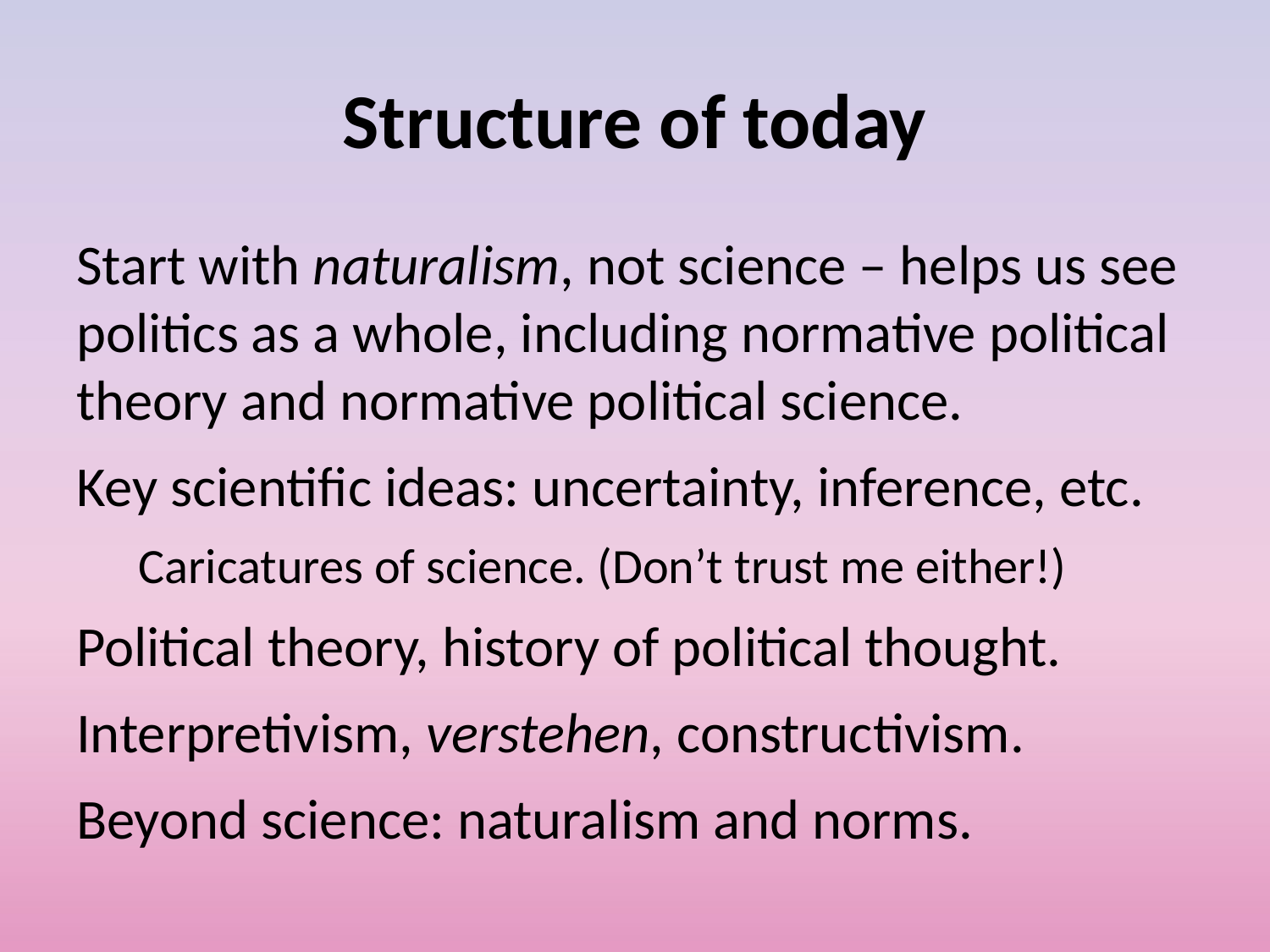

# Structure of today
Start with naturalism, not science – helps us see politics as a whole, including normative political theory and normative political science.
Key scientific ideas: uncertainty, inference, etc.
Caricatures of science. (Don’t trust me either!)
Political theory, history of political thought.
Interpretivism, verstehen, constructivism.
Beyond science: naturalism and norms.